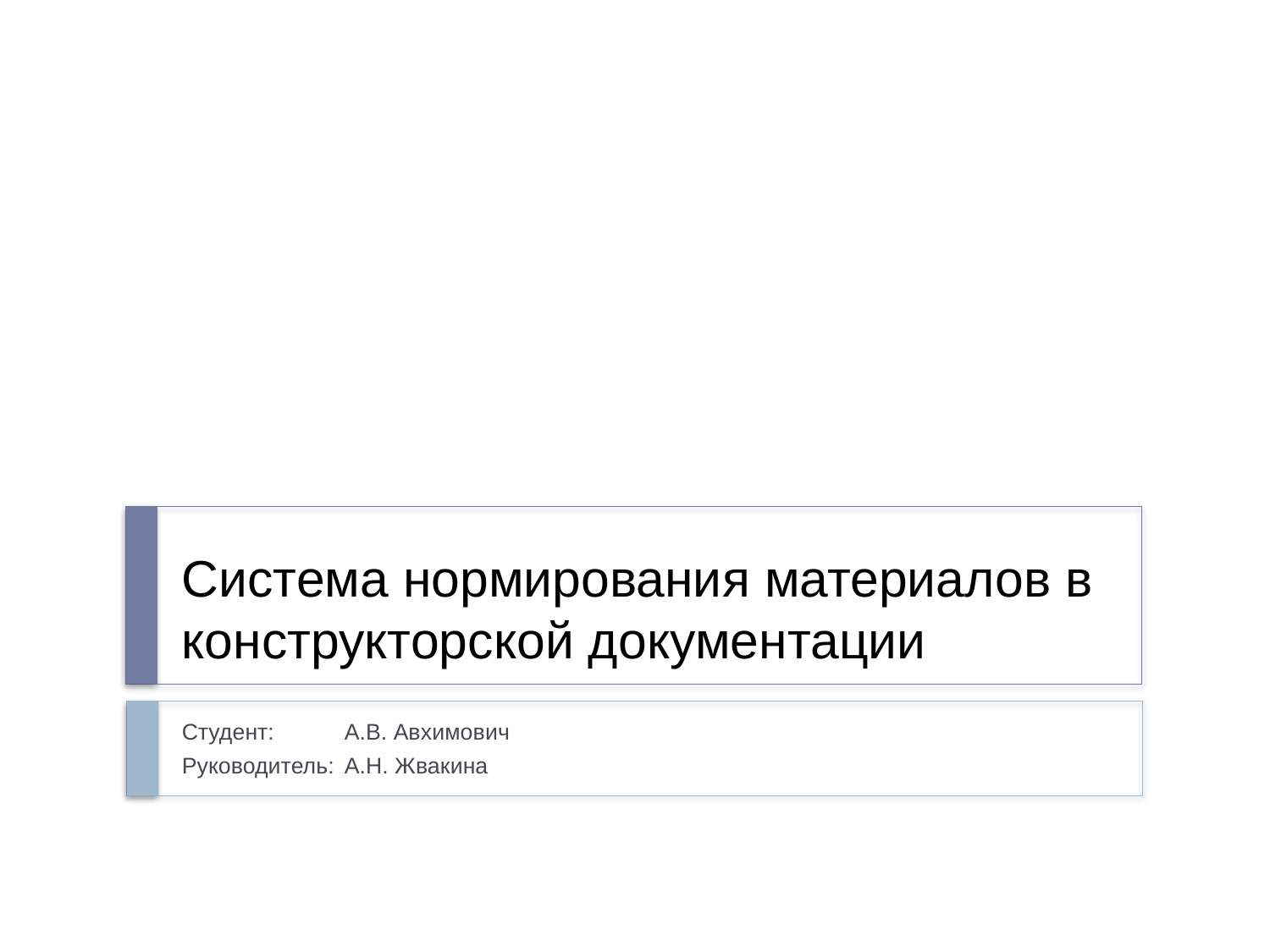

# Система нормирования материалов в конструкторской документации
Студент: 		А.В. Авхимович
Руководитель:	А.Н. Жвакина